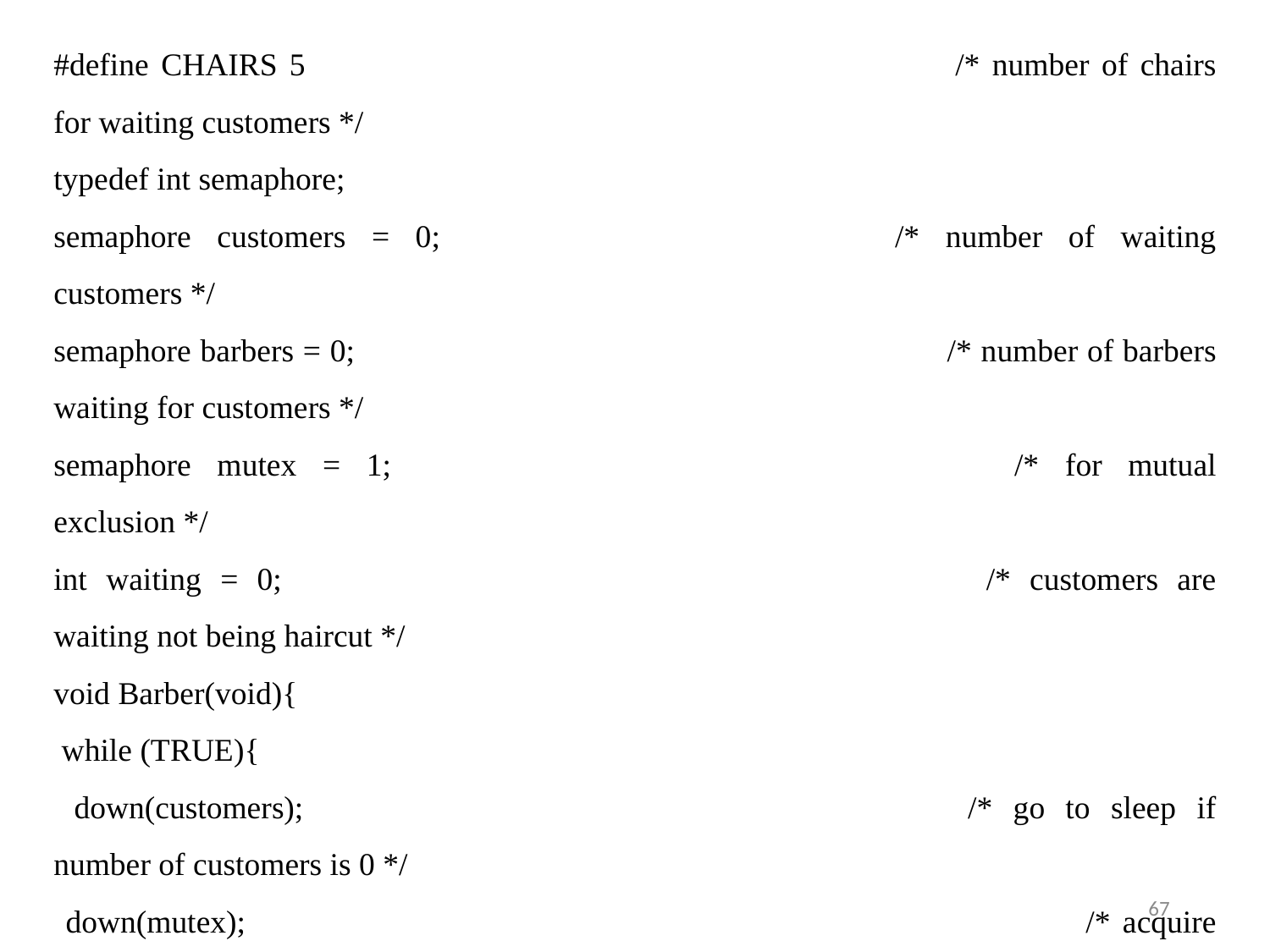

#define CHAIRS 5 						/* number of chairs for waiting customers */
typedef int semaphore;
semaphore customers = 0;				 /* number of waiting customers */
semaphore barbers = 0; 					/* number of barbers waiting for customers */
semaphore mutex = 1; 					/* for mutual exclusion */
int waiting = 0; 						/* customers are waiting not being haircut */
void Barber(void){
 while (TRUE){
 down(customers); 						/* go to sleep if number of customers is 0 */
 down(mutex);							 /* acquire access to ‘waiting’ */
 waiting = waiting – 1; 					/* decrement count of waiting customers */
 up(barbers); 							/* one barber is now ready to cut hair */
 up(mutex); 							/* release ‘waiting’ */
 cut_hair(); 							/* cut hair, non-CS */
 }}
67